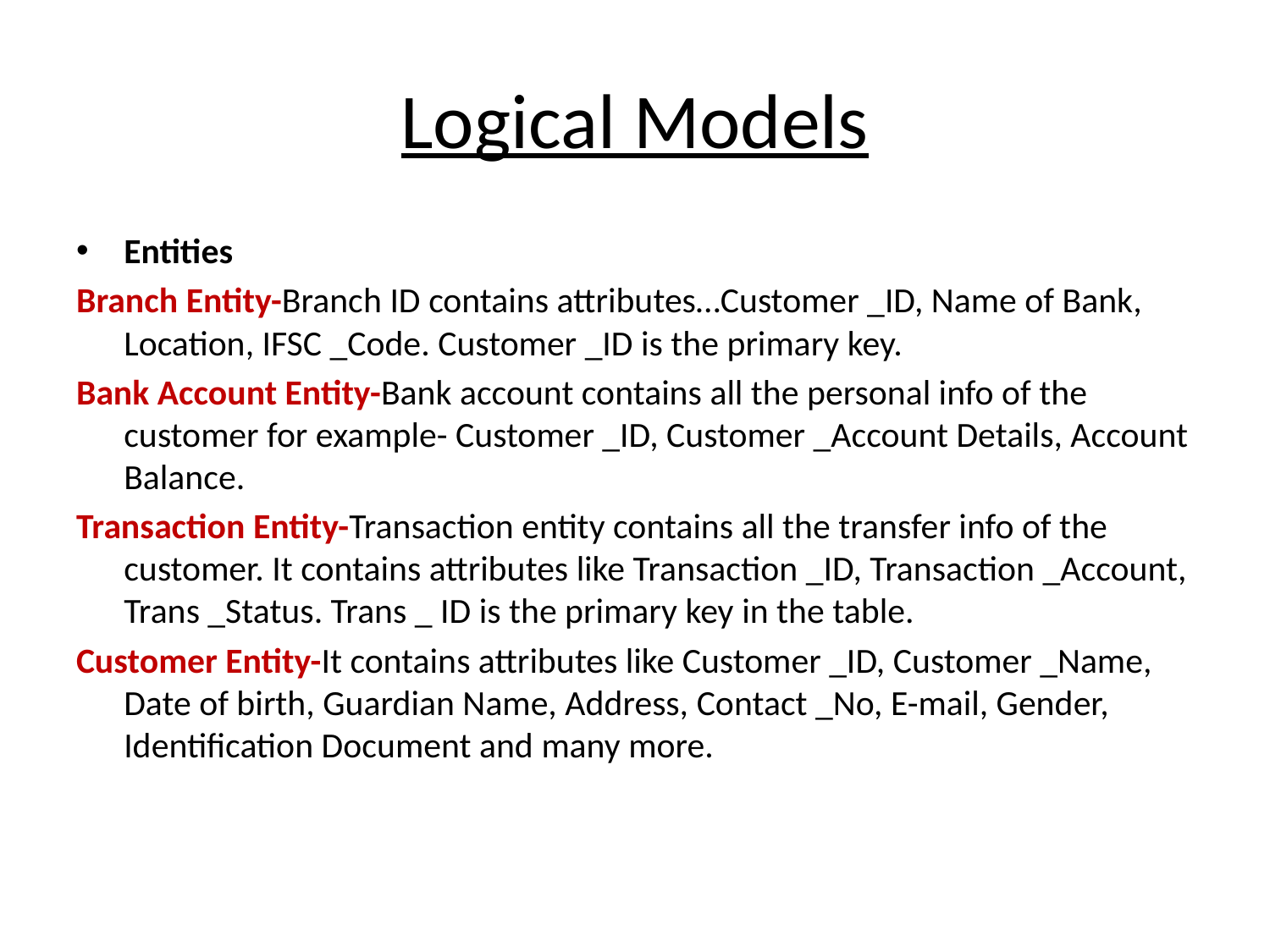

# Logical Models
Entities
Branch Entity-Branch ID contains attributes…Customer _ID, Name of Bank, Location, IFSC _Code. Customer _ID is the primary key.
Bank Account Entity-Bank account contains all the personal info of the customer for example- Customer _ID, Customer _Account Details, Account Balance.
Transaction Entity-Transaction entity contains all the transfer info of the customer. It contains attributes like Transaction _ID, Transaction _Account, Trans _Status. Trans _ ID is the primary key in the table.
Customer Entity-It contains attributes like Customer _ID, Customer _Name, Date of birth, Guardian Name, Address, Contact _No, E-mail, Gender, Identification Document and many more.